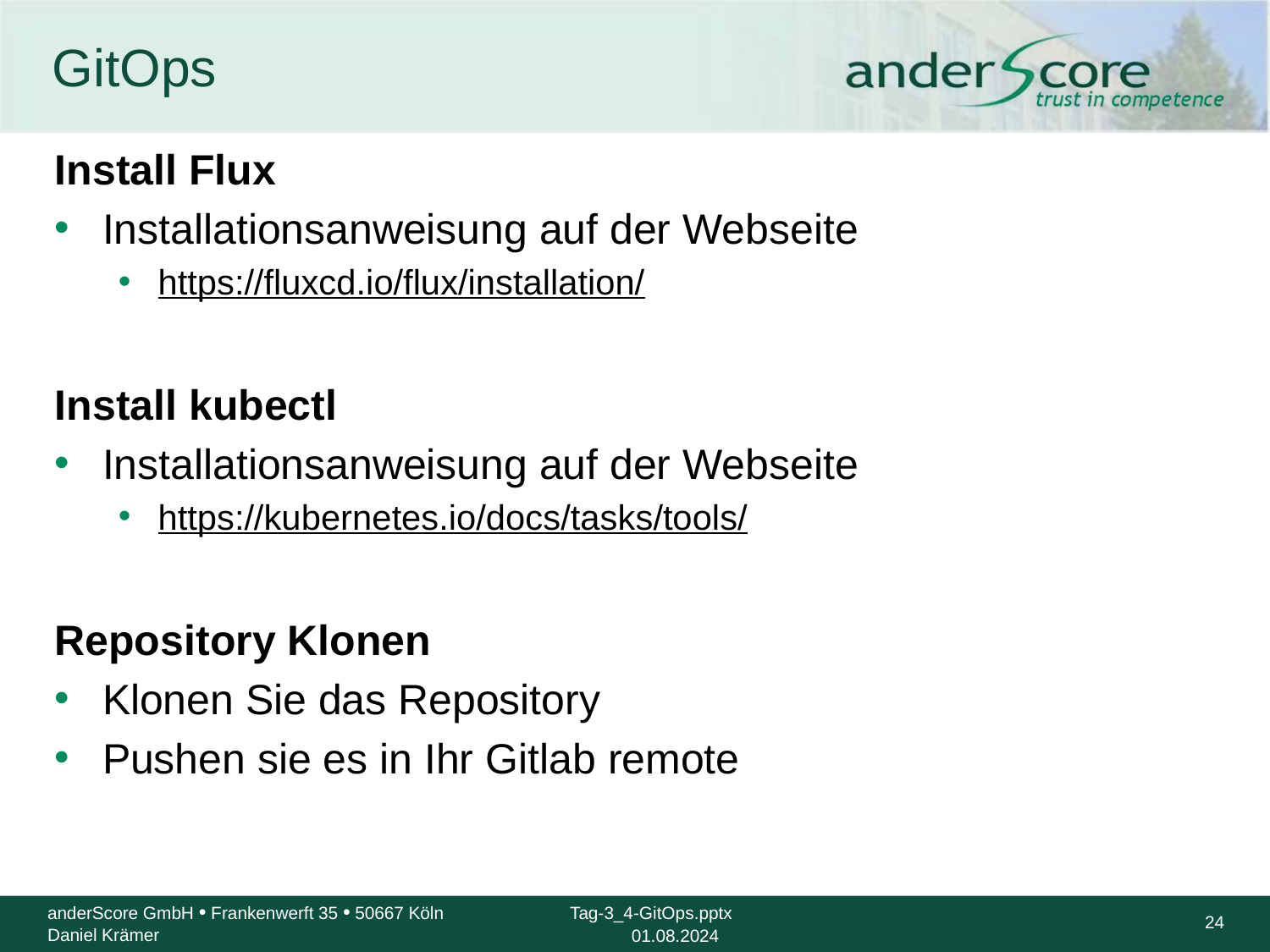

# GitOps
Install Flux
Installationsanweisung auf der Webseite
https://fluxcd.io/flux/installation/

Install kubectl
Installationsanweisung auf der Webseite
https://kubernetes.io/docs/tasks/tools/

Repository Klonen
Klonen Sie das Repository
Pushen sie es in Ihr Gitlab remote